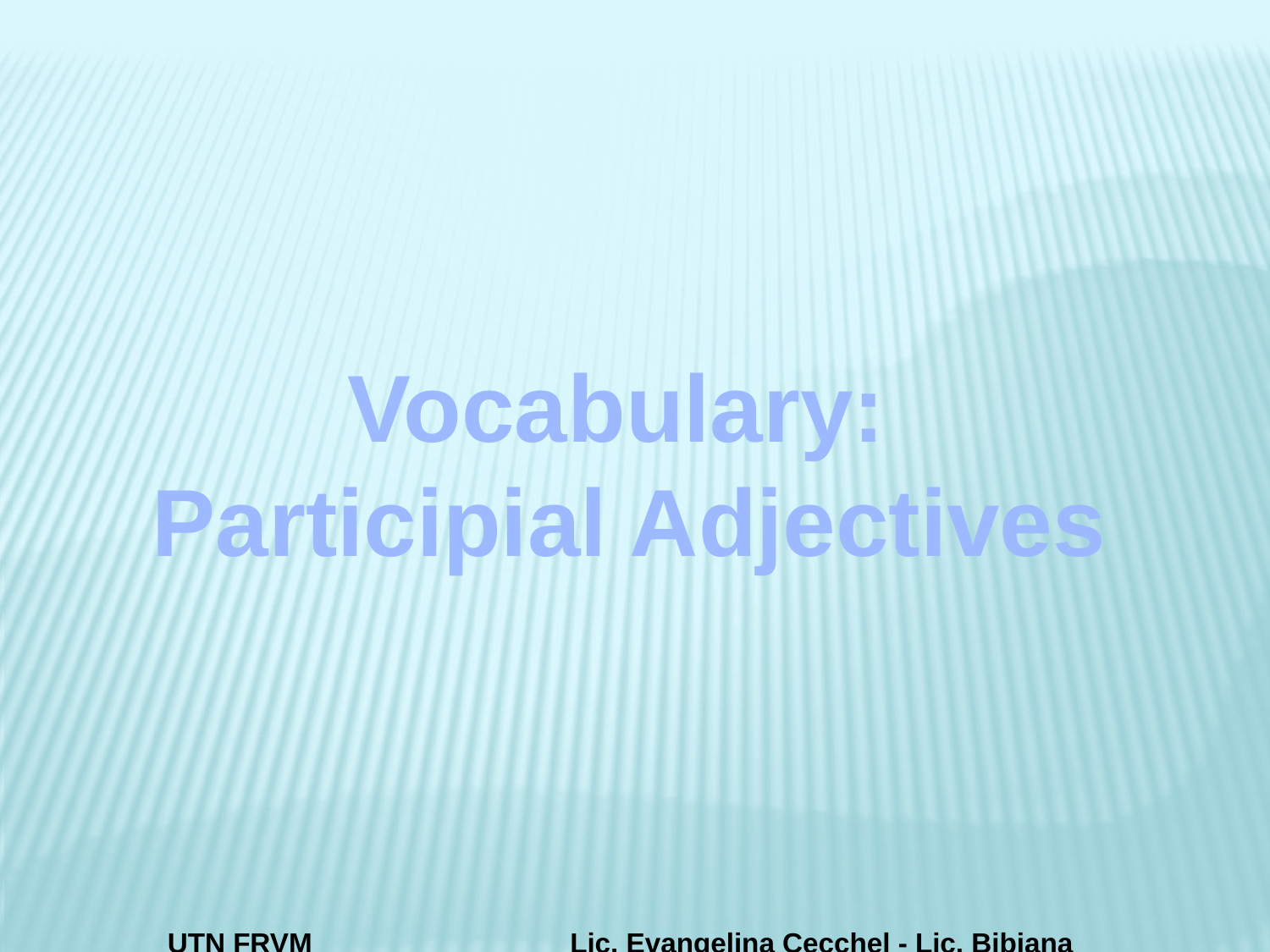

Vocabulary:
Participial Adjectives

UTN FRVM                                 Lic. Evangelina Cecchel - Lic. Bibiana Fernandez